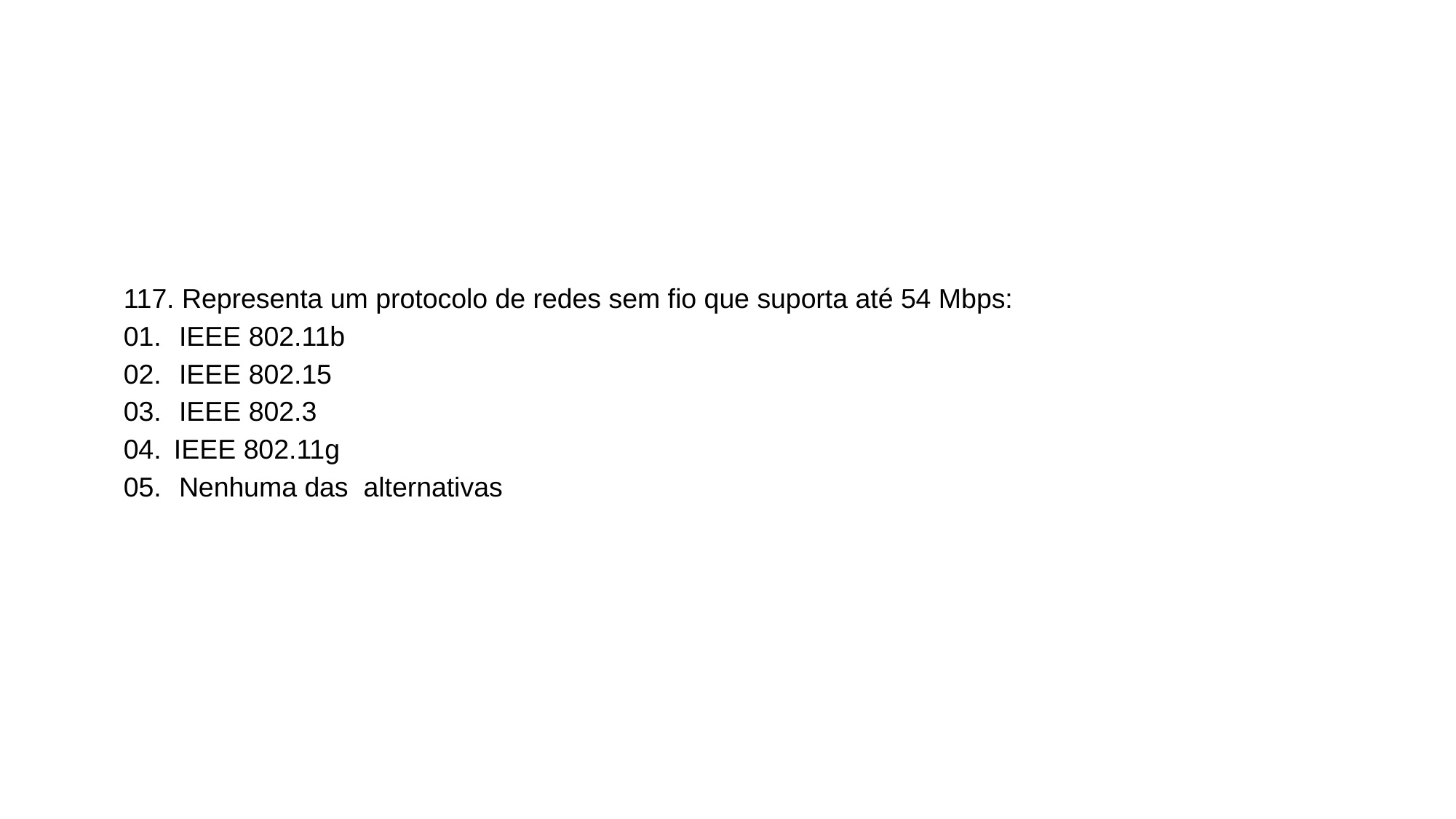

117. Representa um protocolo de redes sem fio que suporta até 54 Mbps:
01. IEEE 802.11b
02. IEEE 802.15
03. IEEE 802.3
04. IEEE 802.11g
05. Nenhuma das  alternativas